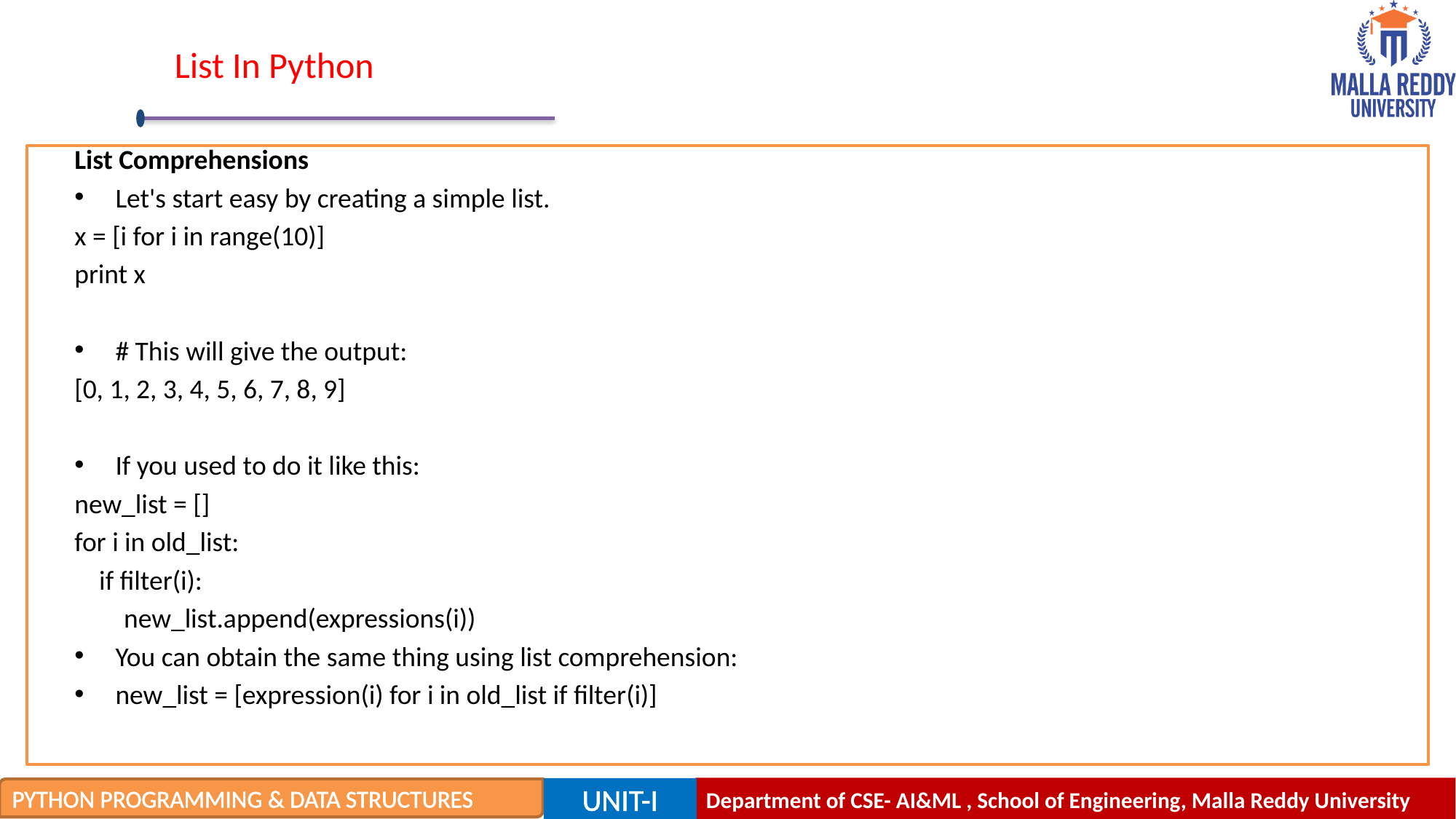

# List In Python

List Comprehensions
Let's start easy by creating a simple list.
x = [i for i in range(10)]
print x

# This will give the output:
[0, 1, 2, 3, 4, 5, 6, 7, 8, 9]

If you used to do it like this:
new_list = []
for i in old_list:
    if filter(i):
        new_list.append(expressions(i))
You can obtain the same thing using list comprehension:
new_list = [expression(i) for i in old_list if filter(i)]